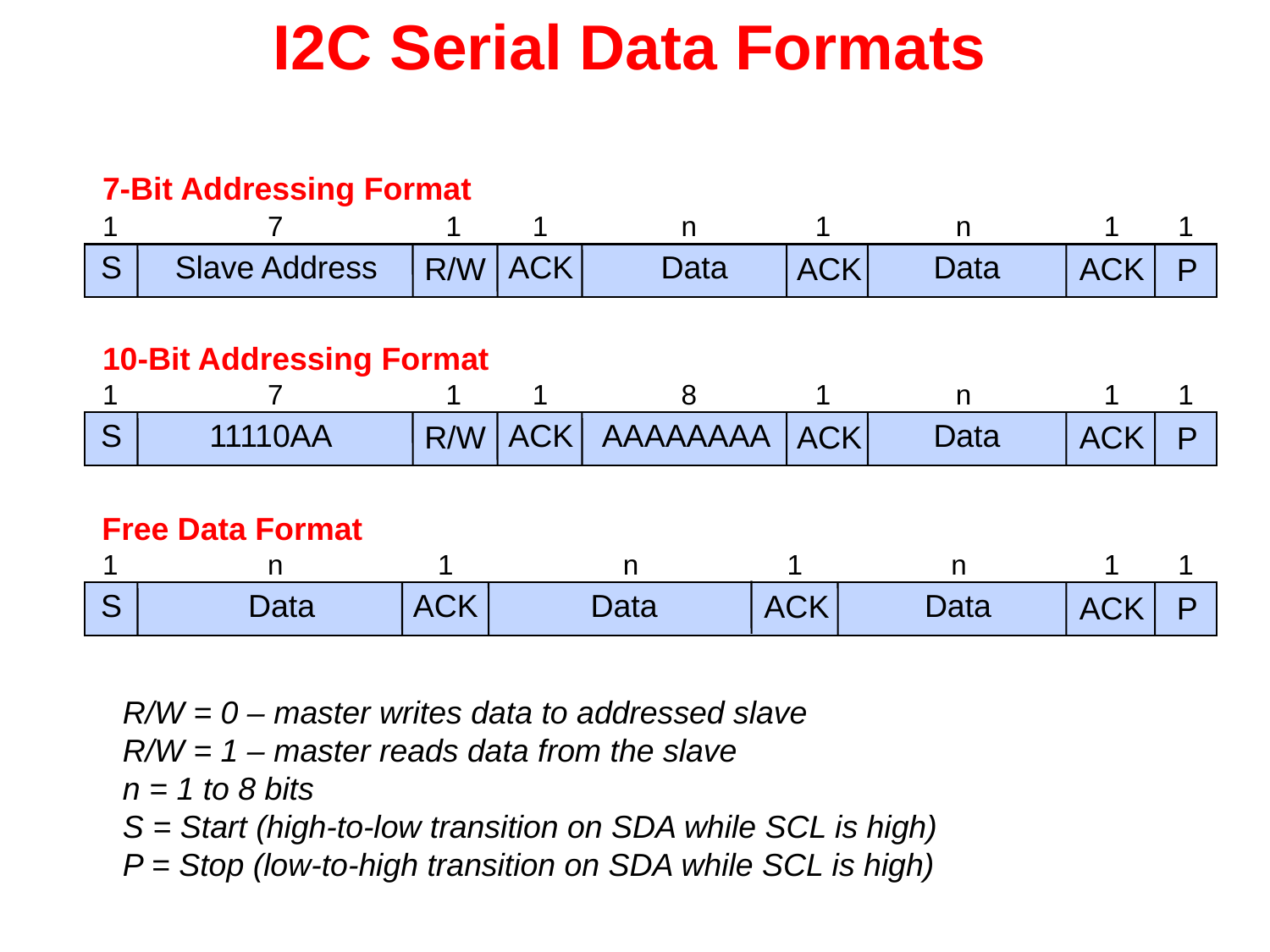

I2C Serial Data Formats
7-Bit Addressing Format
1
7
1
1
n
1
n
1
1

S
Slave Address
ACK
Data
Data
R/W
ACK
ACK
P
10-Bit Addressing Format
1
7
1
1
8
1
n
1
1

S
11110AA
ACK
AAAAAAAA
Data
R/W
ACK
ACK
P
Free Data Format
1
n
1
n
1
n
1
1

S
Data
ACK
Data
Data
ACK
ACK
P
R/W = 0 – master writes data to addressed slave
R/W = 1 – master reads data from the slave
n = 1 to 8 bits
S = Start (high-to-low transition on SDA while SCL is high)
P = Stop (low-to-high transition on SDA while SCL is high)